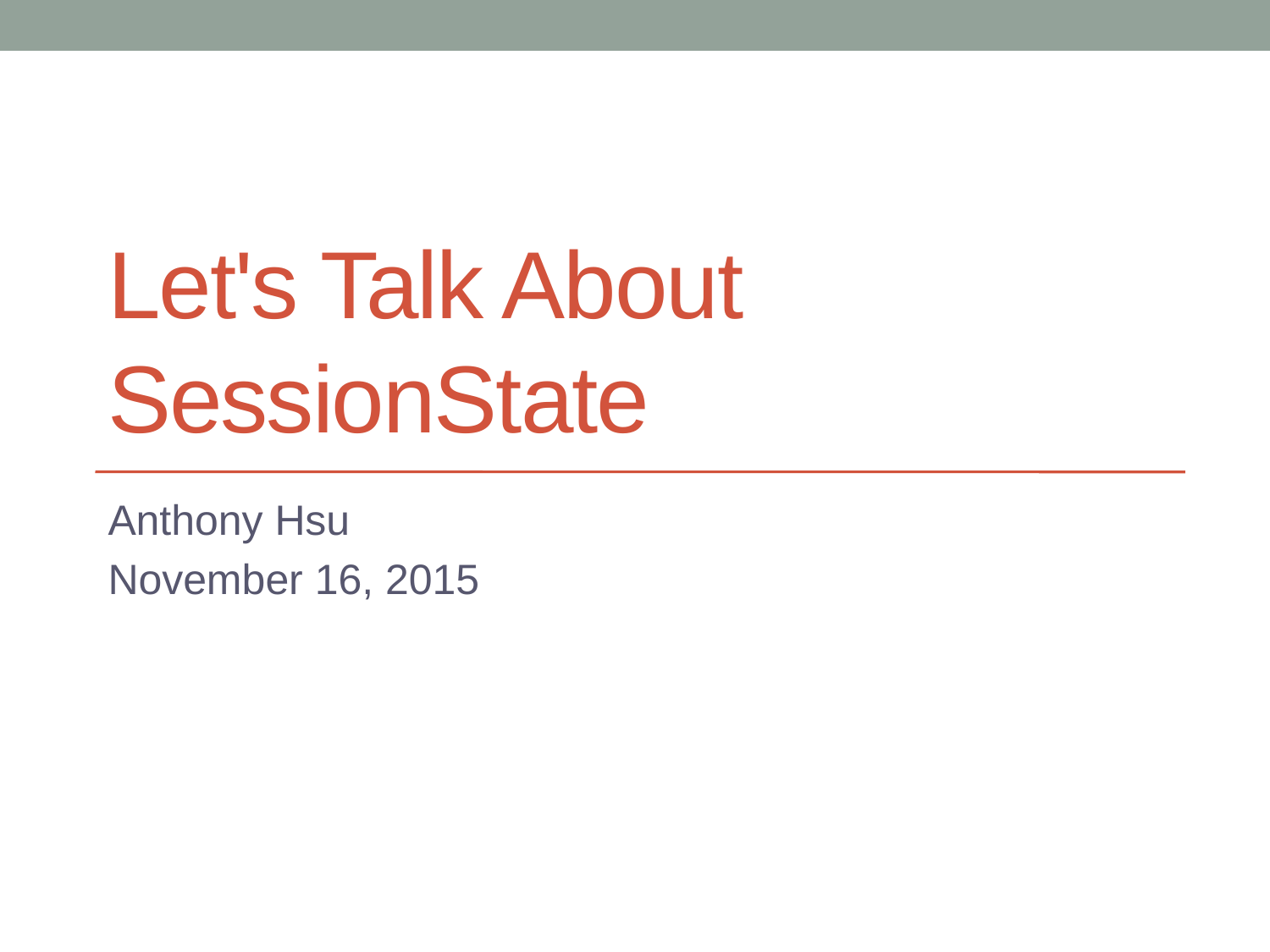

# Let's Talk About SessionState
Anthony Hsu
November 16, 2015